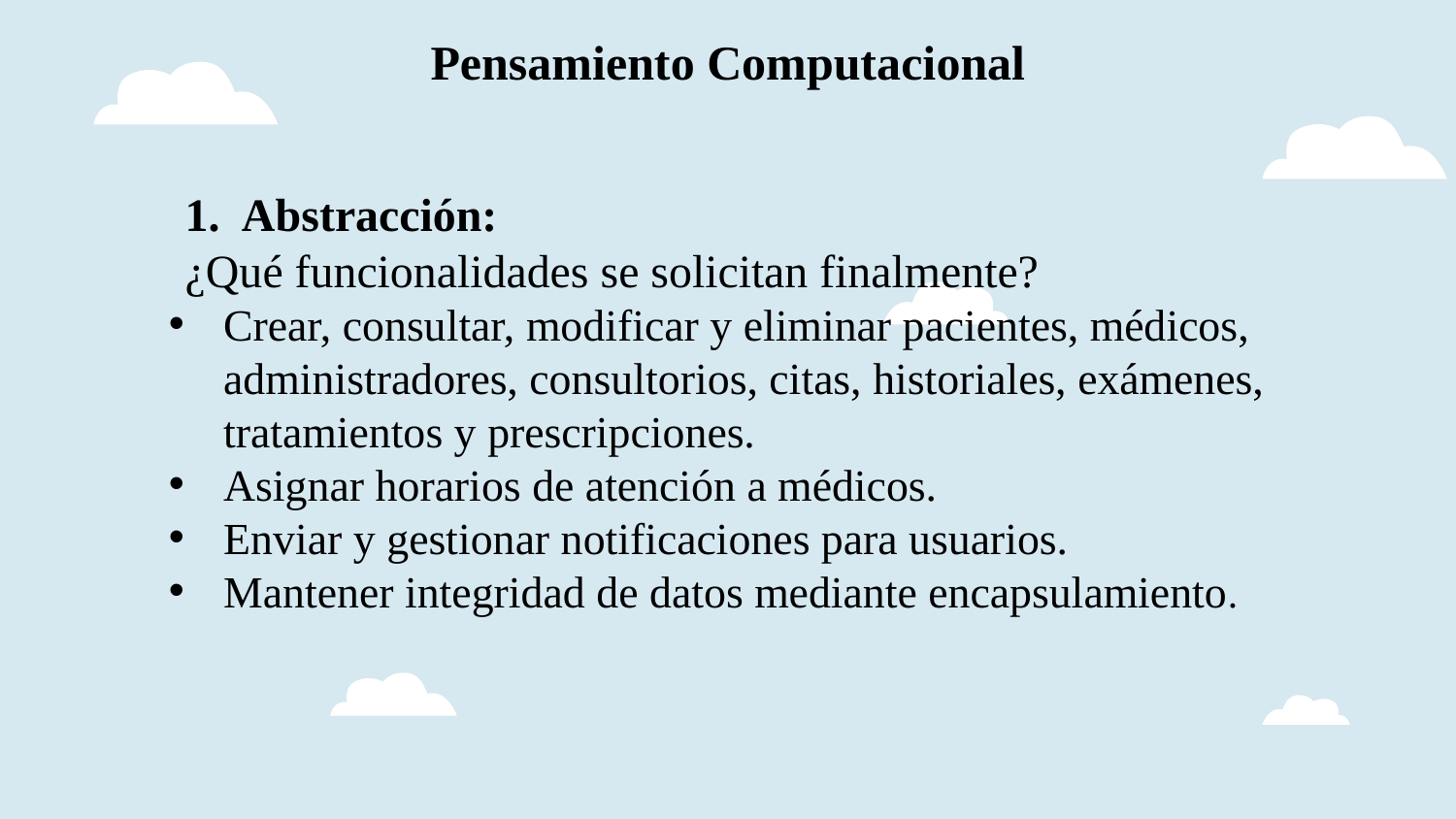

# Pensamiento Computacional

Abstracción:
¿Qué funcionalidades se solicitan finalmente?
Crear, consultar, modificar y eliminar pacientes, médicos, administradores, consultorios, citas, historiales, exámenes, tratamientos y prescripciones.
Asignar horarios de atención a médicos.
Enviar y gestionar notificaciones para usuarios.
Mantener integridad de datos mediante encapsulamiento.